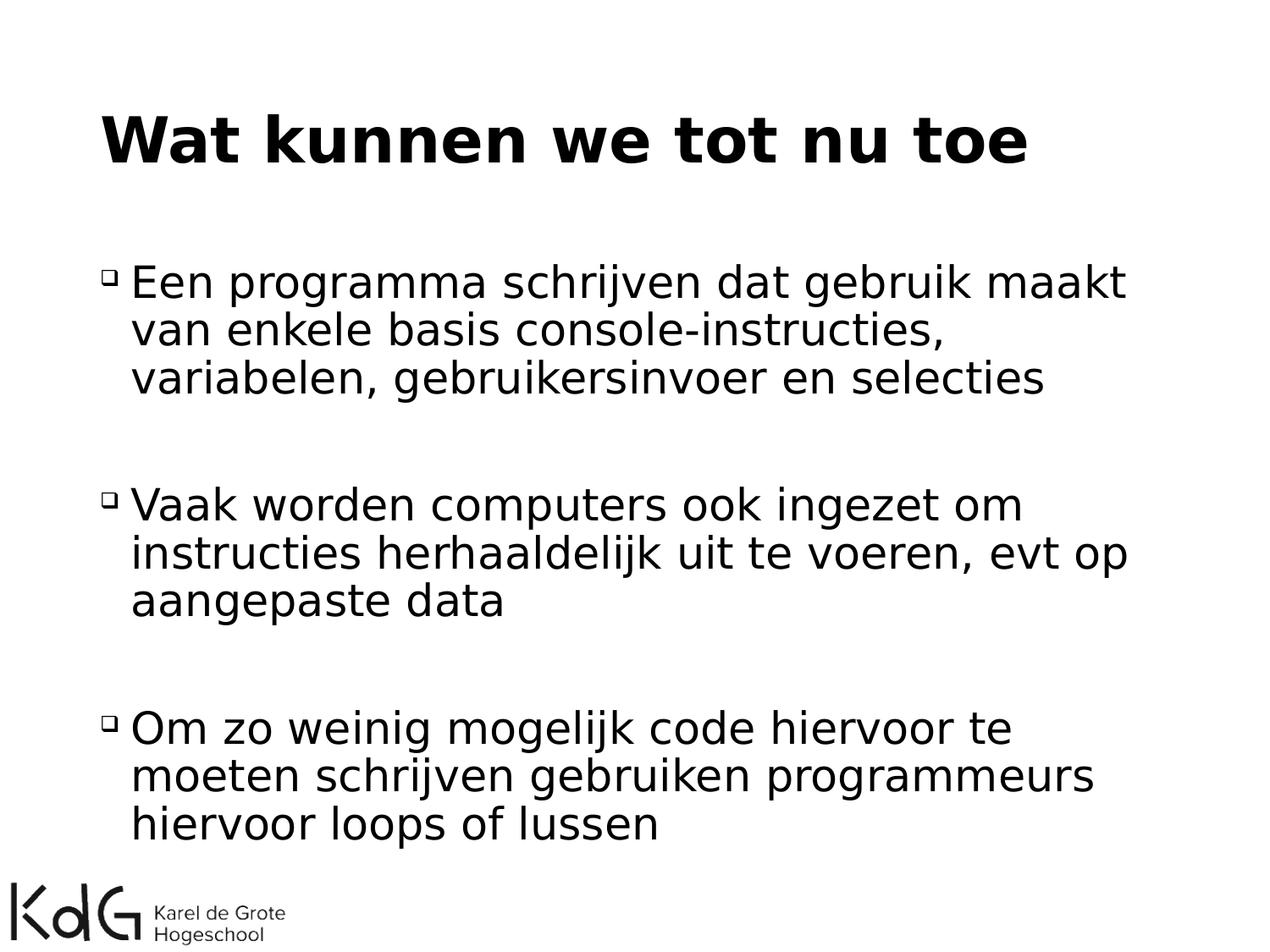

# Wat kunnen we tot nu toe
Een programma schrijven dat gebruik maakt van enkele basis console-instructies, variabelen, gebruikersinvoer en selecties

Vaak worden computers ook ingezet om instructies herhaaldelijk uit te voeren, evt op aangepaste data

Om zo weinig mogelijk code hiervoor te moeten schrijven gebruiken programmeurs hiervoor loops of lussen